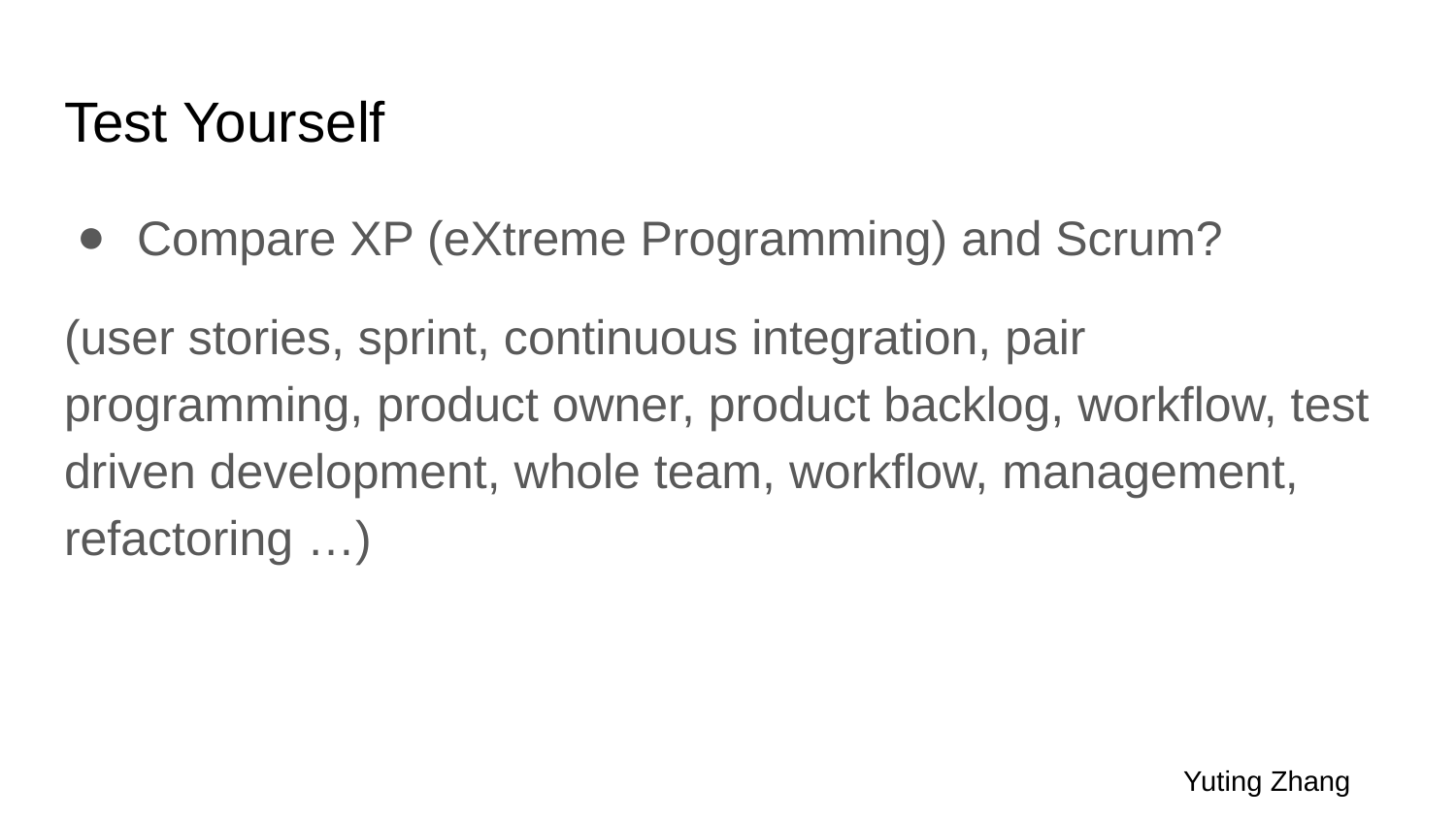

# Test Yourself
Compare XP (eXtreme Programming) and Scrum?
(user stories, sprint, continuous integration, pair programming, product owner, product backlog, workflow, test driven development, whole team, workflow, management, refactoring …)